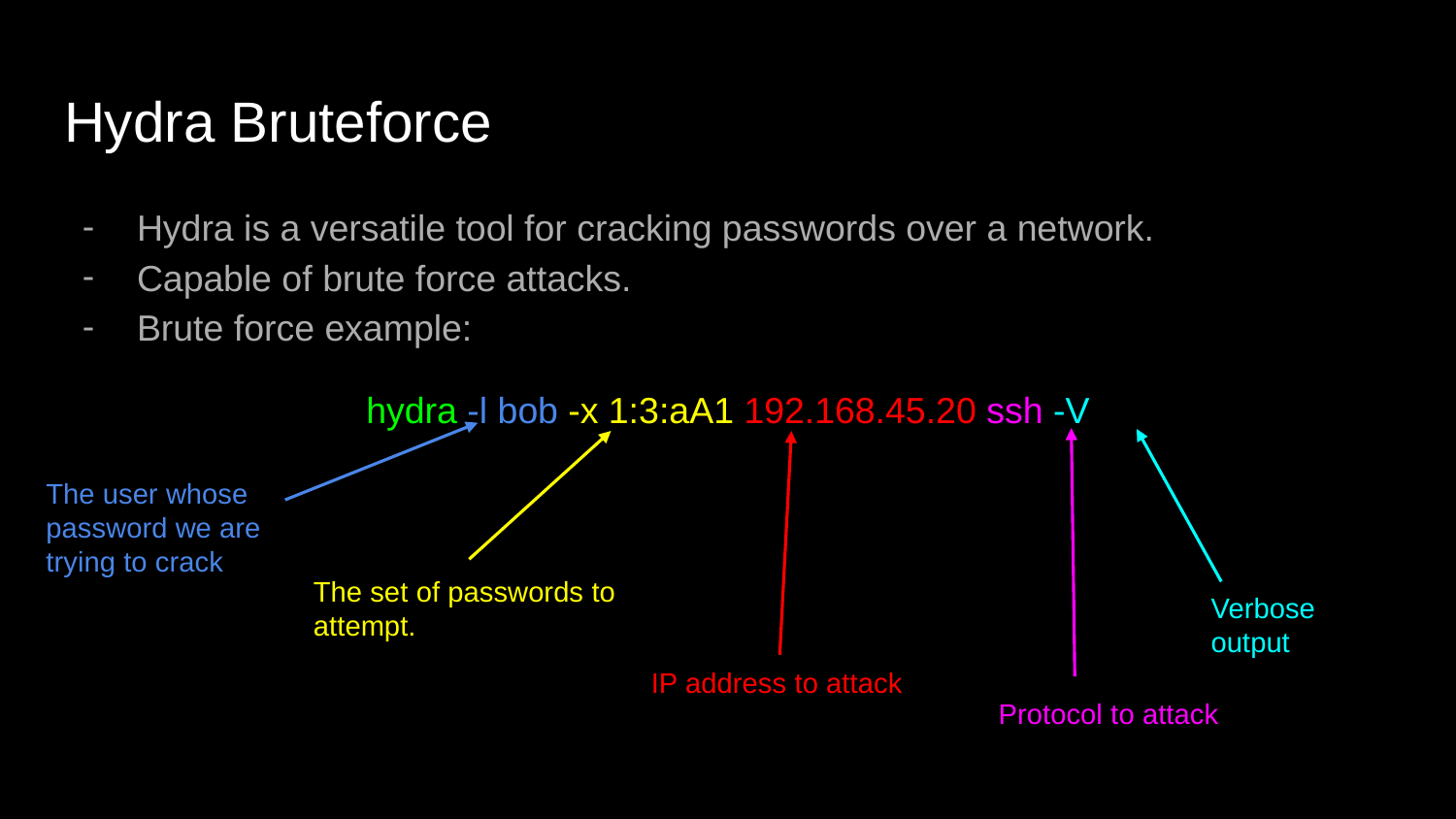

# Hydra Bruteforce
Hydra is a versatile tool for cracking passwords over a network.
Capable of brute force attacks.
Brute force example:
hydra -l bob -x 1:3:aA1 192.168.45.20 ssh -V
The user whose password we are trying to crack
The set of passwords to attempt.
Verbose output
IP address to attack
Protocol to attack